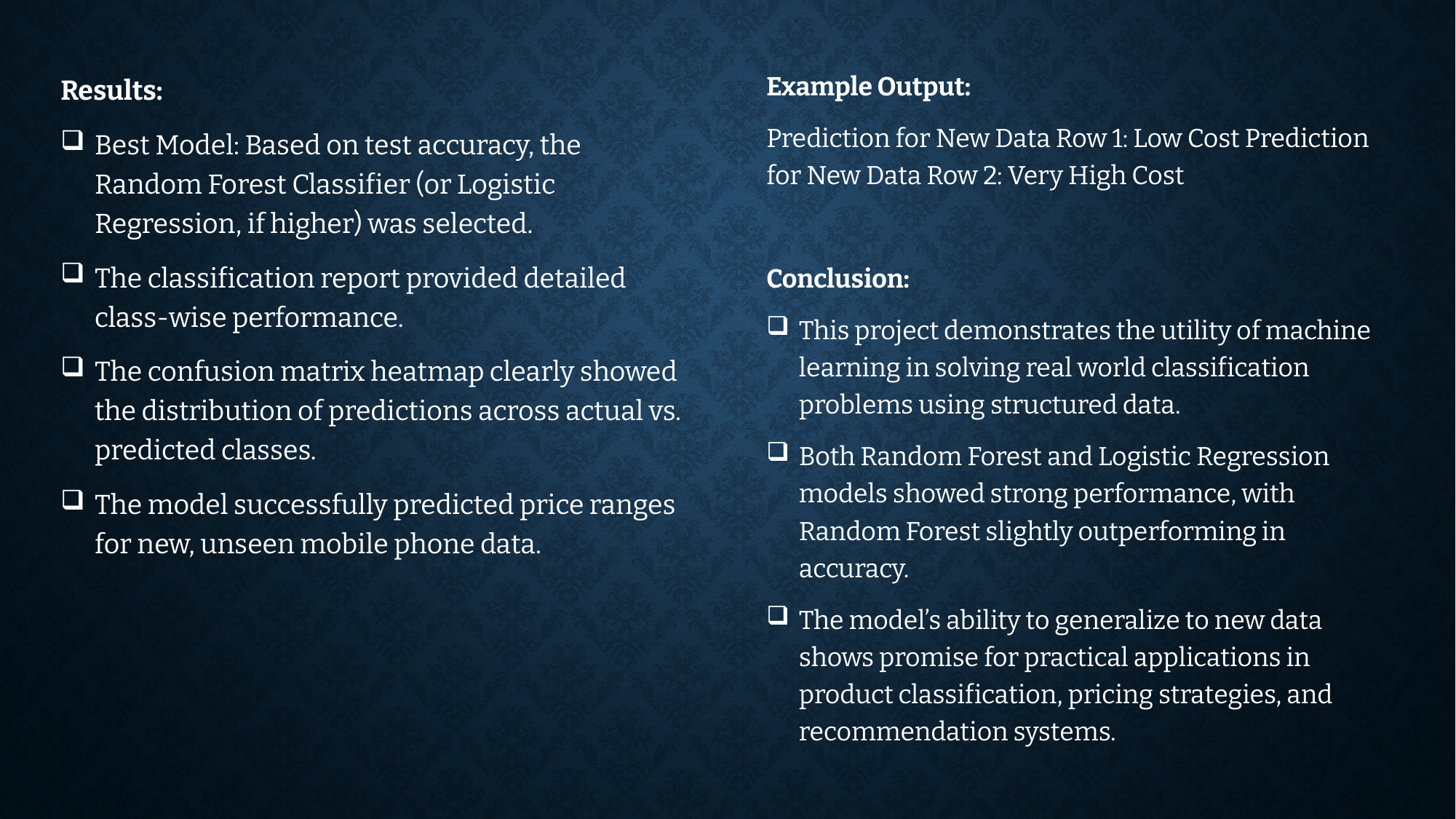

Example Output:
Prediction for New Data Row 1: Low Cost Prediction for New Data Row 2: Very High Cost

Conclusion:
This project demonstrates the utility of machine learning in solving real world classification problems using structured data.
Both Random Forest and Logistic Regression models showed strong performance, with Random Forest slightly outperforming in accuracy.
The model’s ability to generalize to new data shows promise for practical applications in product classification, pricing strategies, and recommendation systems.
Results:
Best Model: Based on test accuracy, the Random Forest Classifier (or Logistic Regression, if higher) was selected.
The classification report provided detailed class-wise performance.
The confusion matrix heatmap clearly showed the distribution of predictions across actual vs. predicted classes.
The model successfully predicted price ranges for new, unseen mobile phone data.